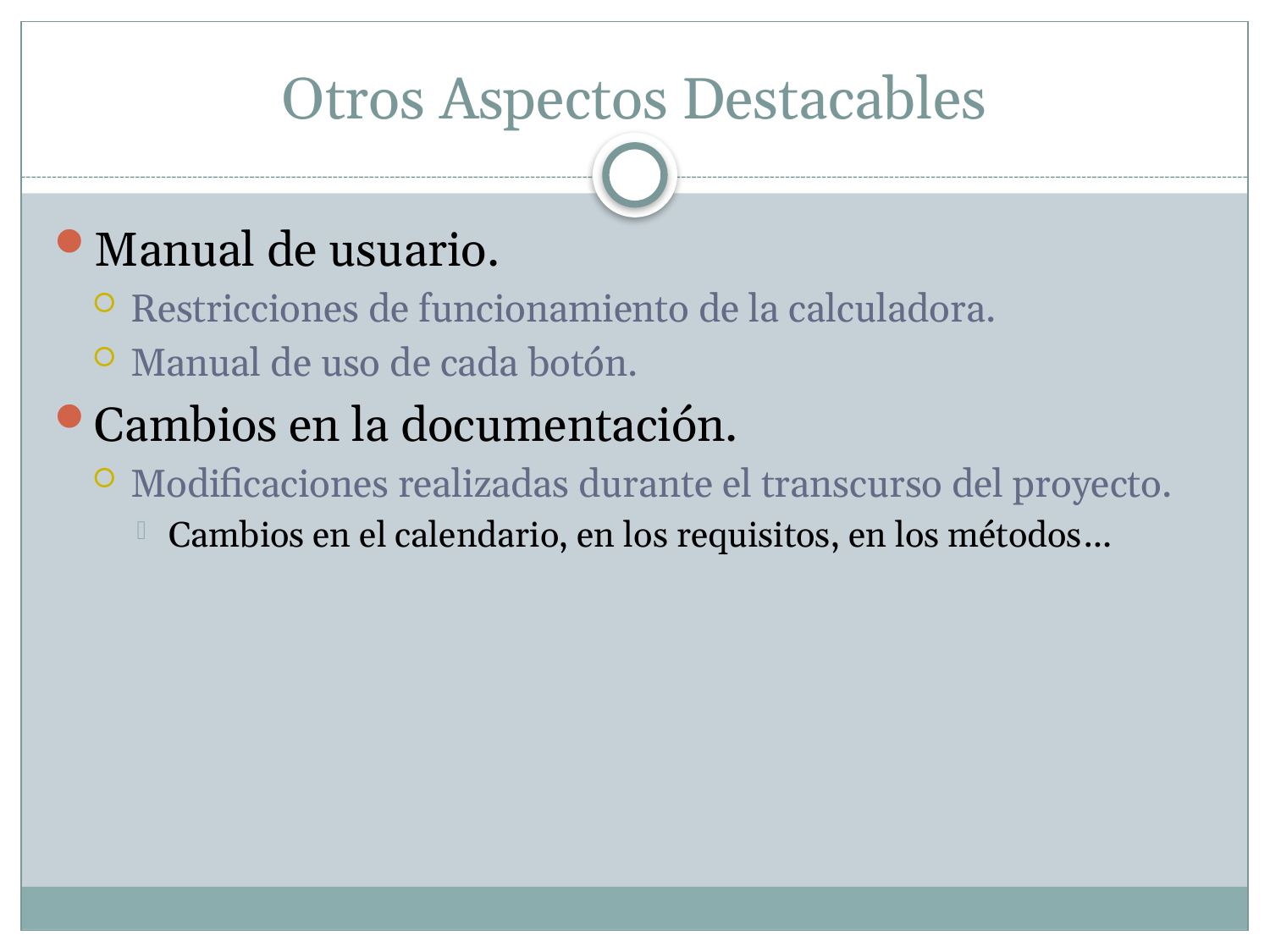

# Otros Aspectos Destacables
Manual de usuario.
Restricciones de funcionamiento de la calculadora.
Manual de uso de cada botón.
Cambios en la documentación.
Modificaciones realizadas durante el transcurso del proyecto.
Cambios en el calendario, en los requisitos, en los métodos…